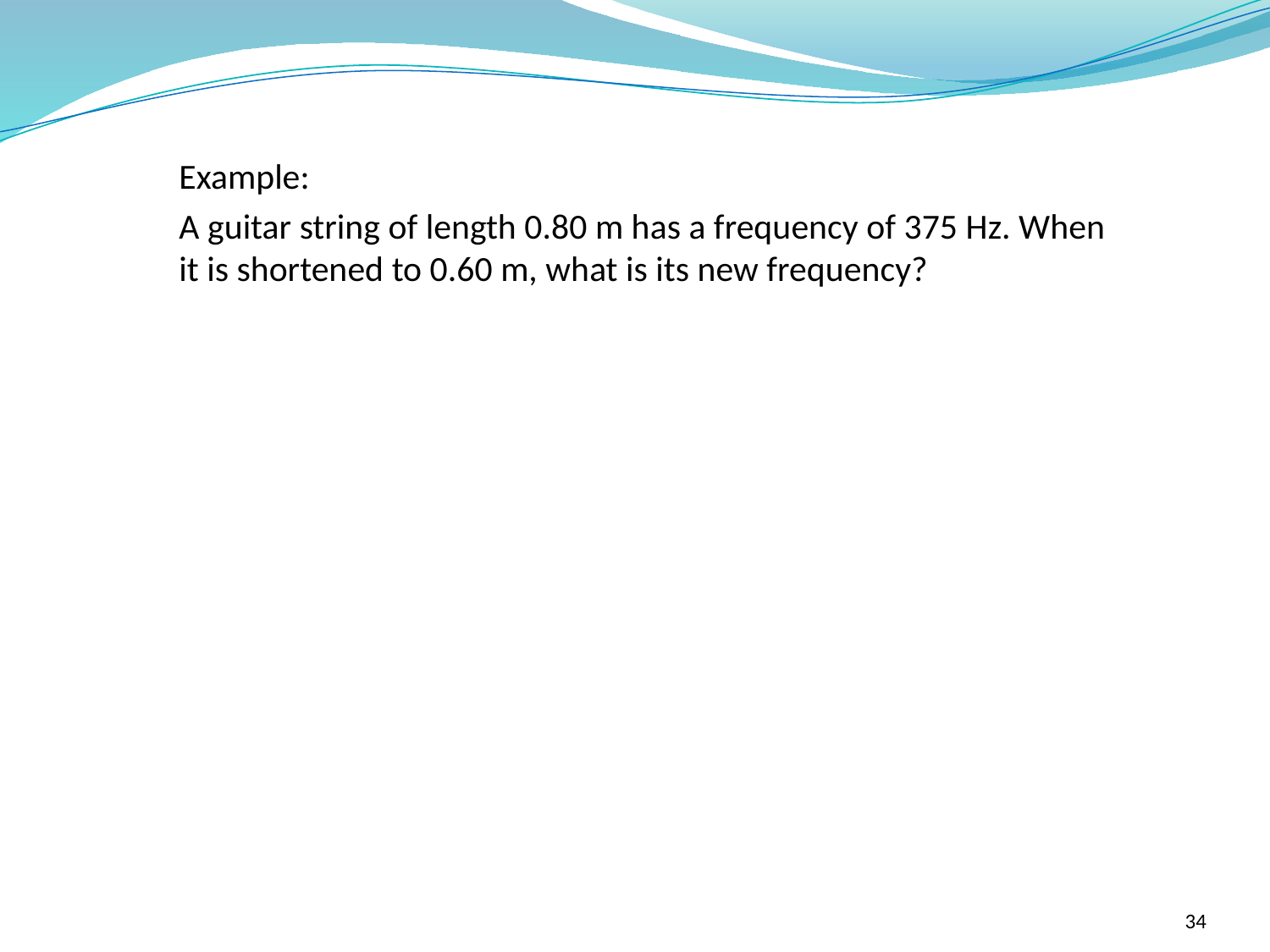

Example:
A guitar string of length 0.80 m has a frequency of 375 Hz. When it is shortened to 0.60 m, what is its new frequency?
34